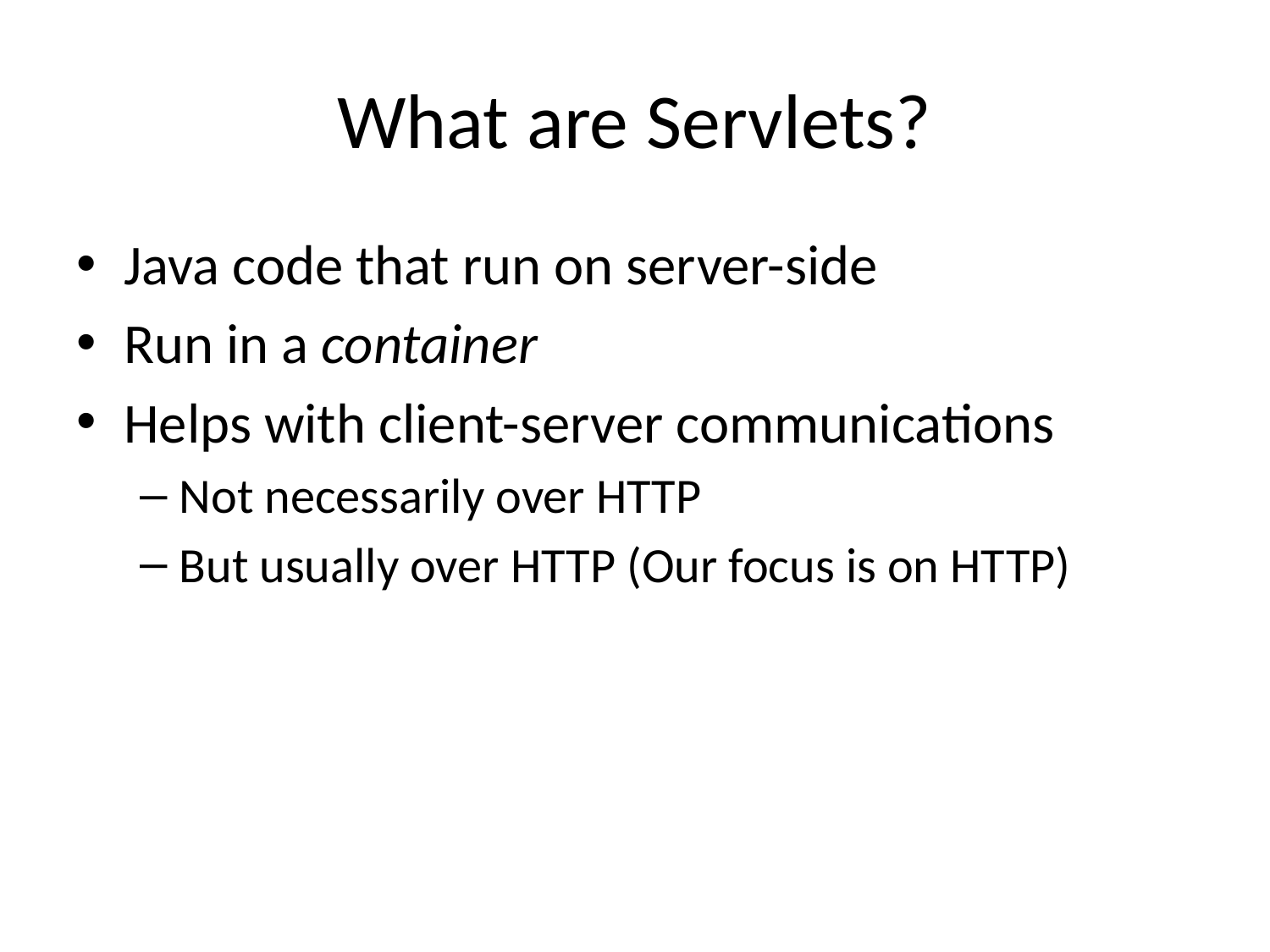

# What are Servlets?
Java code that run on server-side
Run in a container
Helps with client-server communications
Not necessarily over HTTP
But usually over HTTP (Our focus is on HTTP)